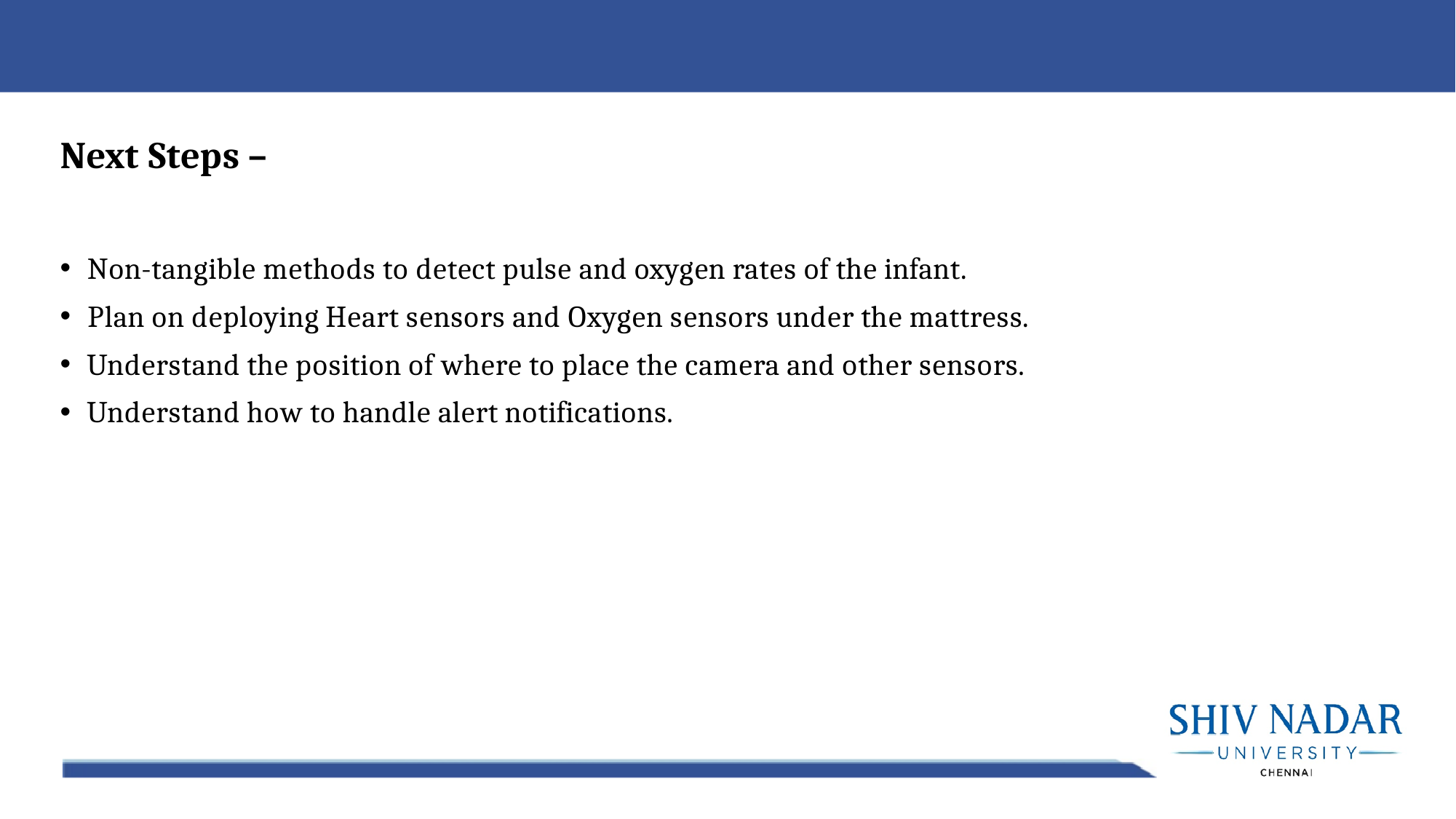

Next Steps –

Non-tangible methods to detect pulse and oxygen rates of the infant.
Plan on deploying Heart sensors and Oxygen sensors under the mattress.
Understand the position of where to place the camera and other sensors.
Understand how to handle alert notifications.